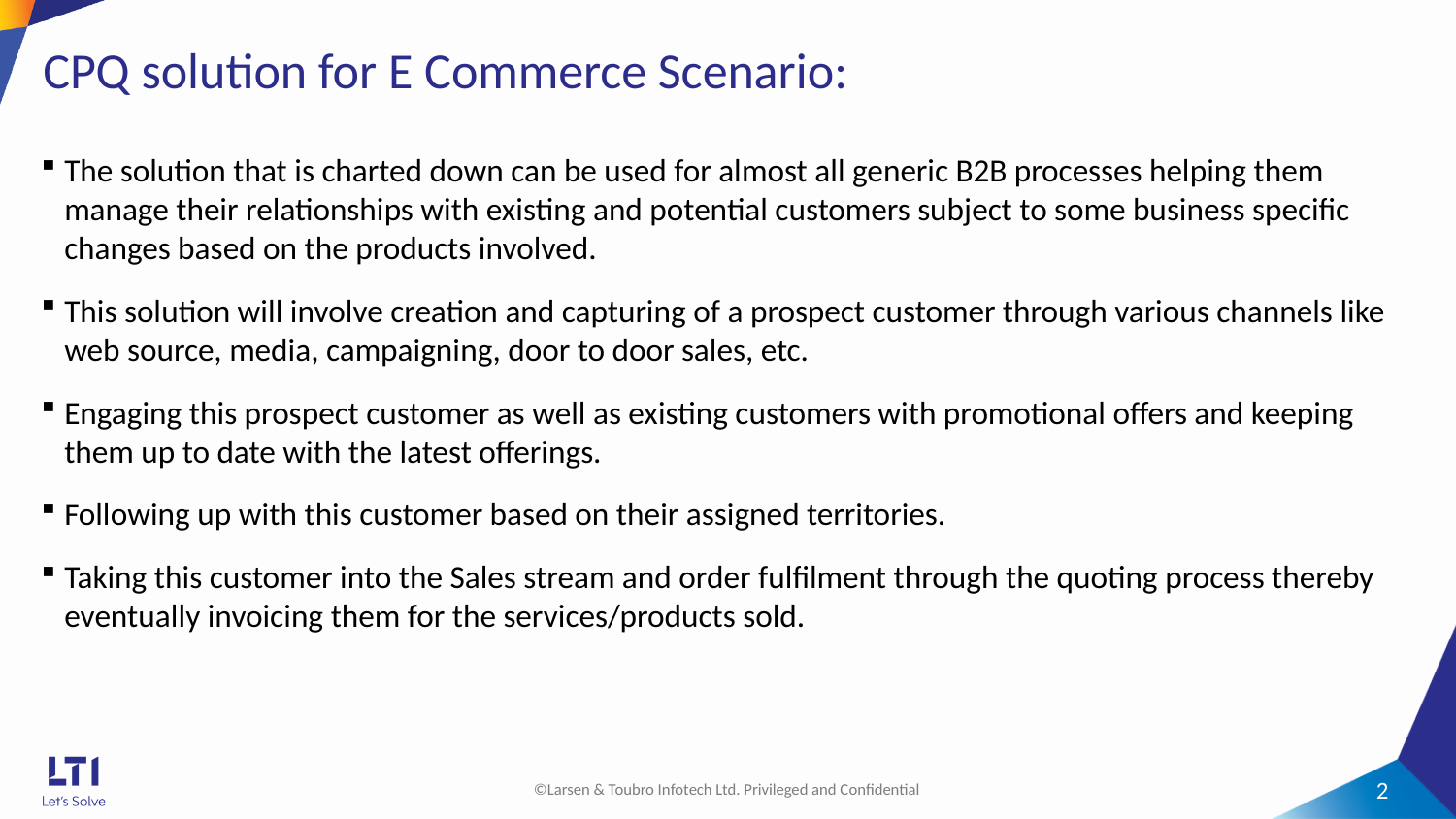

# CPQ solution for E Commerce Scenario:
The solution that is charted down can be used for almost all generic B2B processes helping them manage their relationships with existing and potential customers subject to some business specific changes based on the products involved.
This solution will involve creation and capturing of a prospect customer through various channels like web source, media, campaigning, door to door sales, etc.
Engaging this prospect customer as well as existing customers with promotional offers and keeping them up to date with the latest offerings.
Following up with this customer based on their assigned territories.
Taking this customer into the Sales stream and order fulfilment through the quoting process thereby eventually invoicing them for the services/products sold.